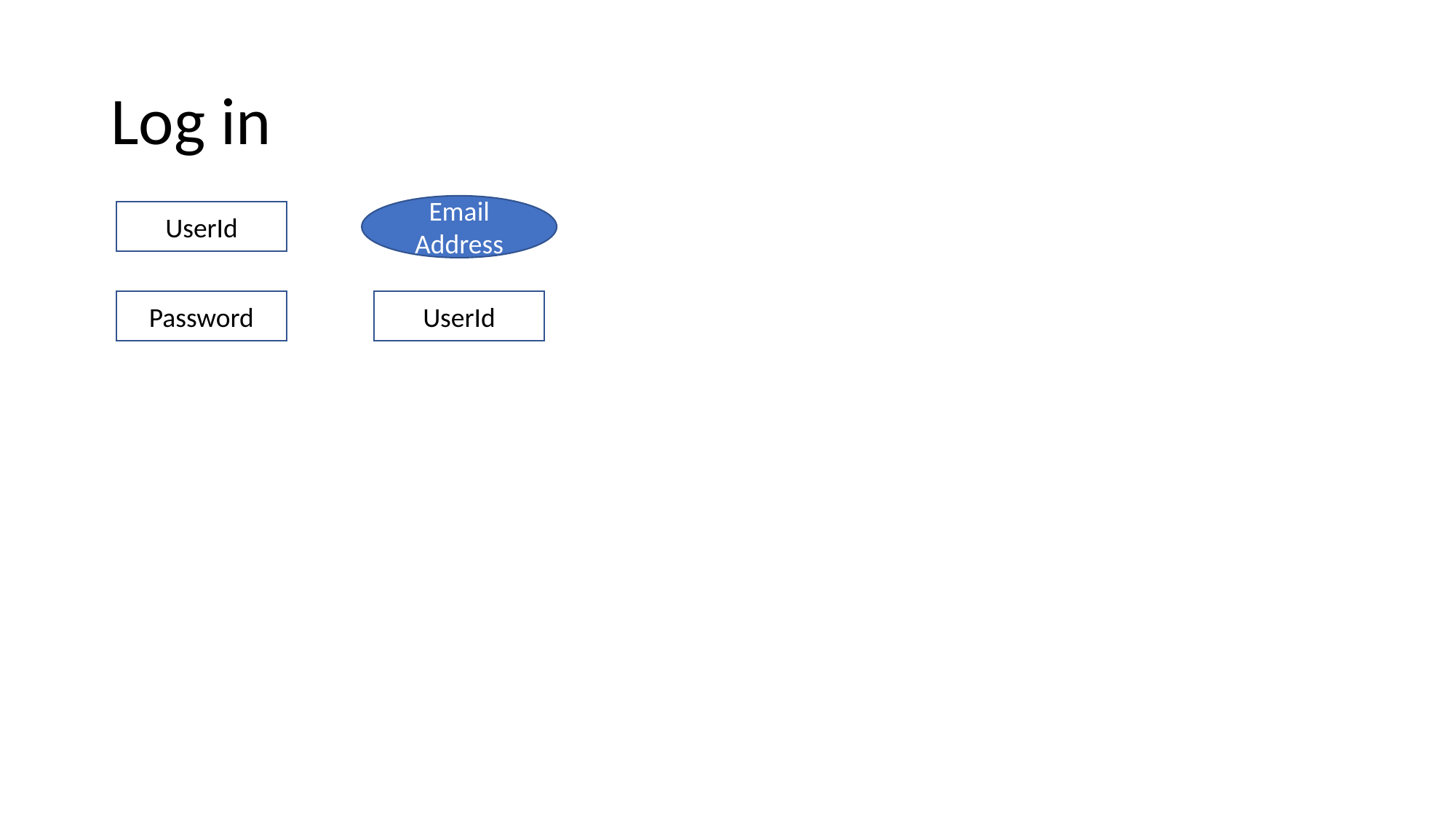

# Log in
Email Address
UserId
Password
UserId